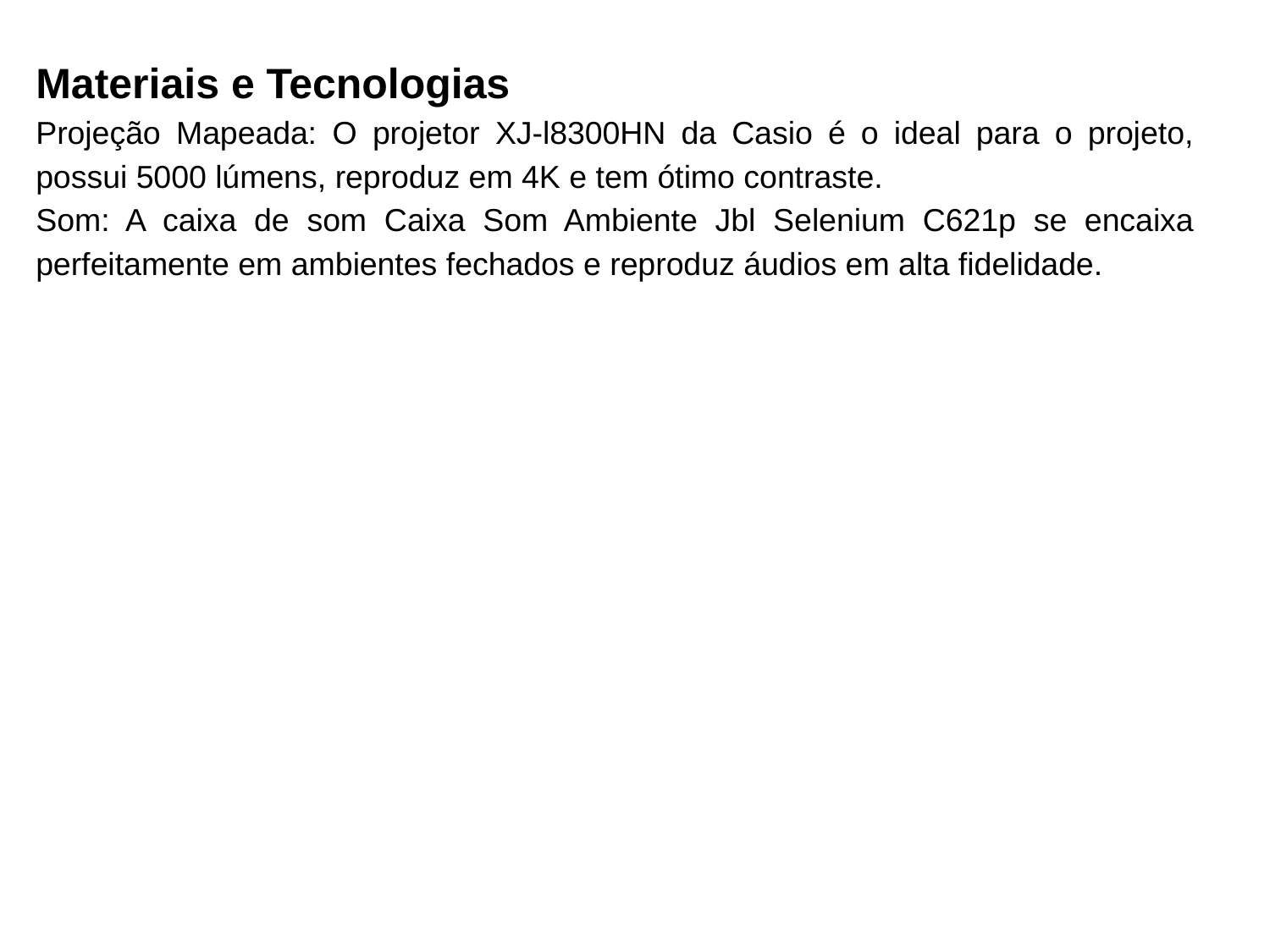

# Materiais e Tecnologias
Projeção Mapeada: O projetor XJ-l8300HN da Casio é o ideal para o projeto, possui 5000 lúmens, reproduz em 4K e tem ótimo contraste.
Som: A caixa de som Caixa Som Ambiente Jbl Selenium C621p se encaixa perfeitamente em ambientes fechados e reproduz áudios em alta fidelidade.